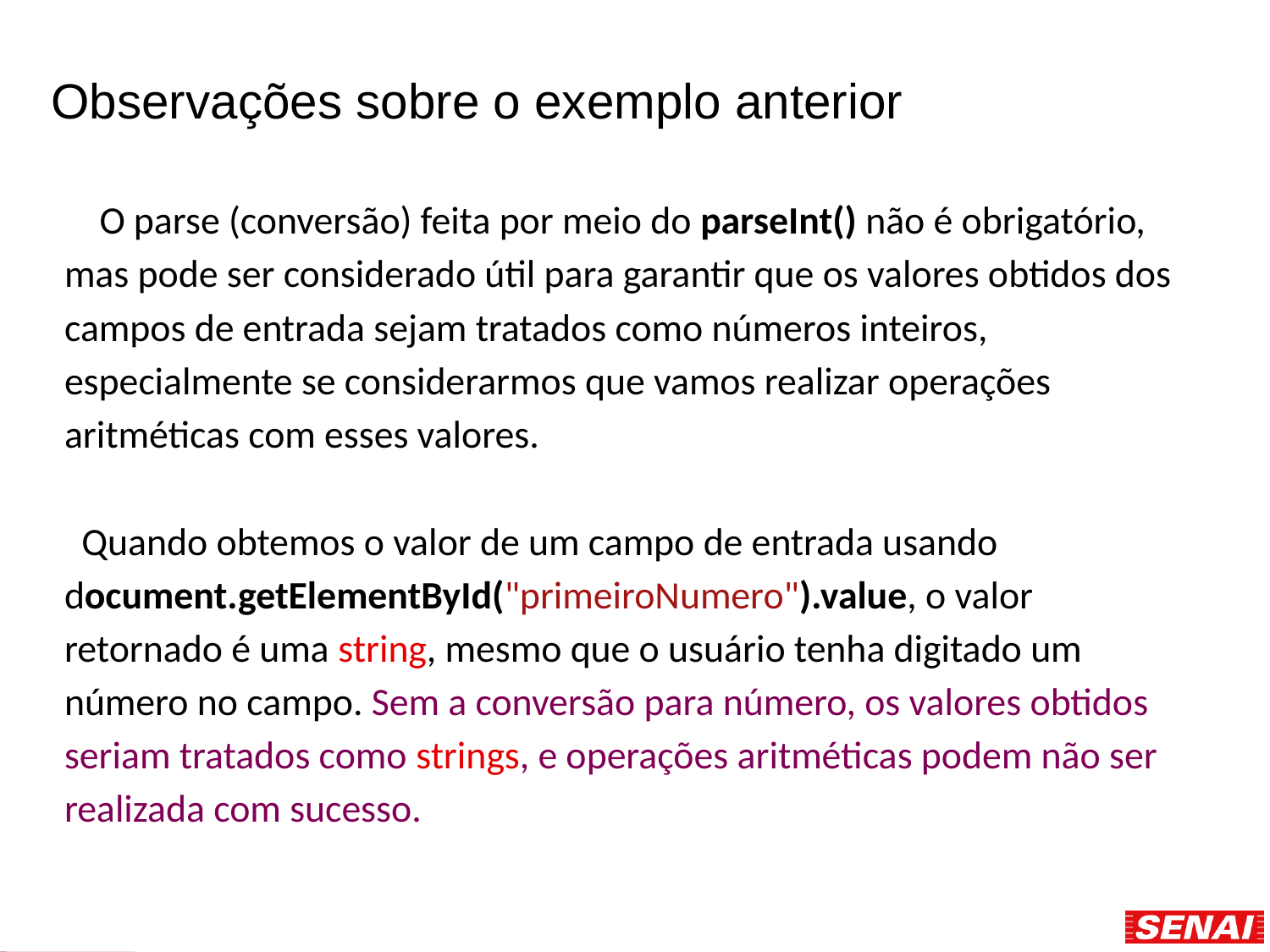

Observações sobre o exemplo anterior
    O parse (conversão) feita por meio do parseInt() não é obrigatório, mas pode ser considerado útil para garantir que os valores obtidos dos campos de entrada sejam tratados como números inteiros, especialmente se considerarmos que vamos realizar operações aritméticas com esses valores.

  Quando obtemos o valor de um campo de entrada usando document.getElementById("primeiroNumero").value, o valor retornado é uma string, mesmo que o usuário tenha digitado um número no campo. Sem a conversão para número, os valores obtidos seriam tratados como strings, e operações aritméticas podem não ser realizada com sucesso.